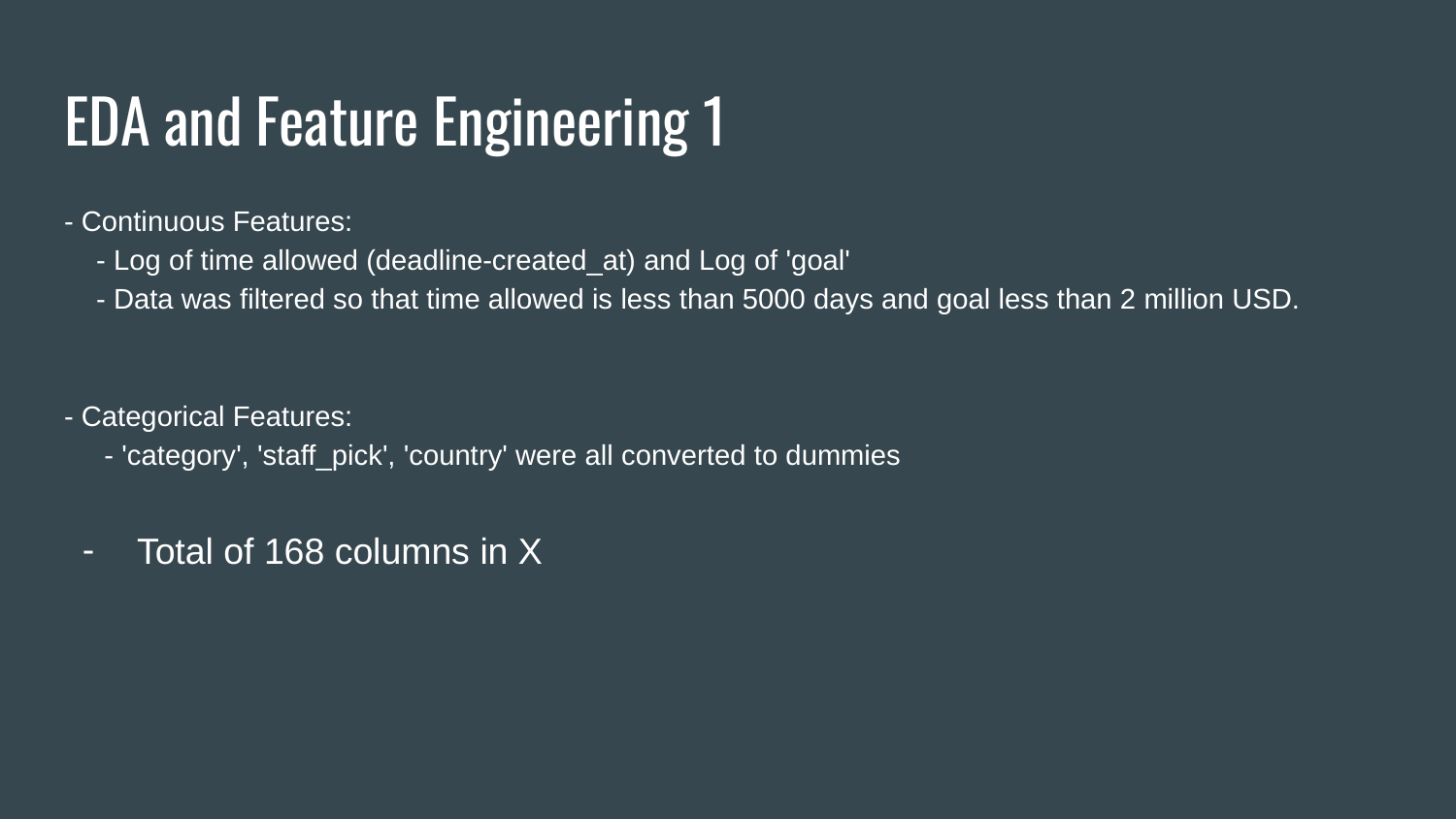

# EDA and Feature Engineering 1
- Continuous Features:
    - Log of time allowed (deadline-created_at) and Log of 'goal'
    - Data was filtered so that time allowed is less than 5000 days and goal less than 2 million USD.

- Categorical Features:
     - 'category', 'staff_pick', 'country' were all converted to dummies

Total of 168 columns in X